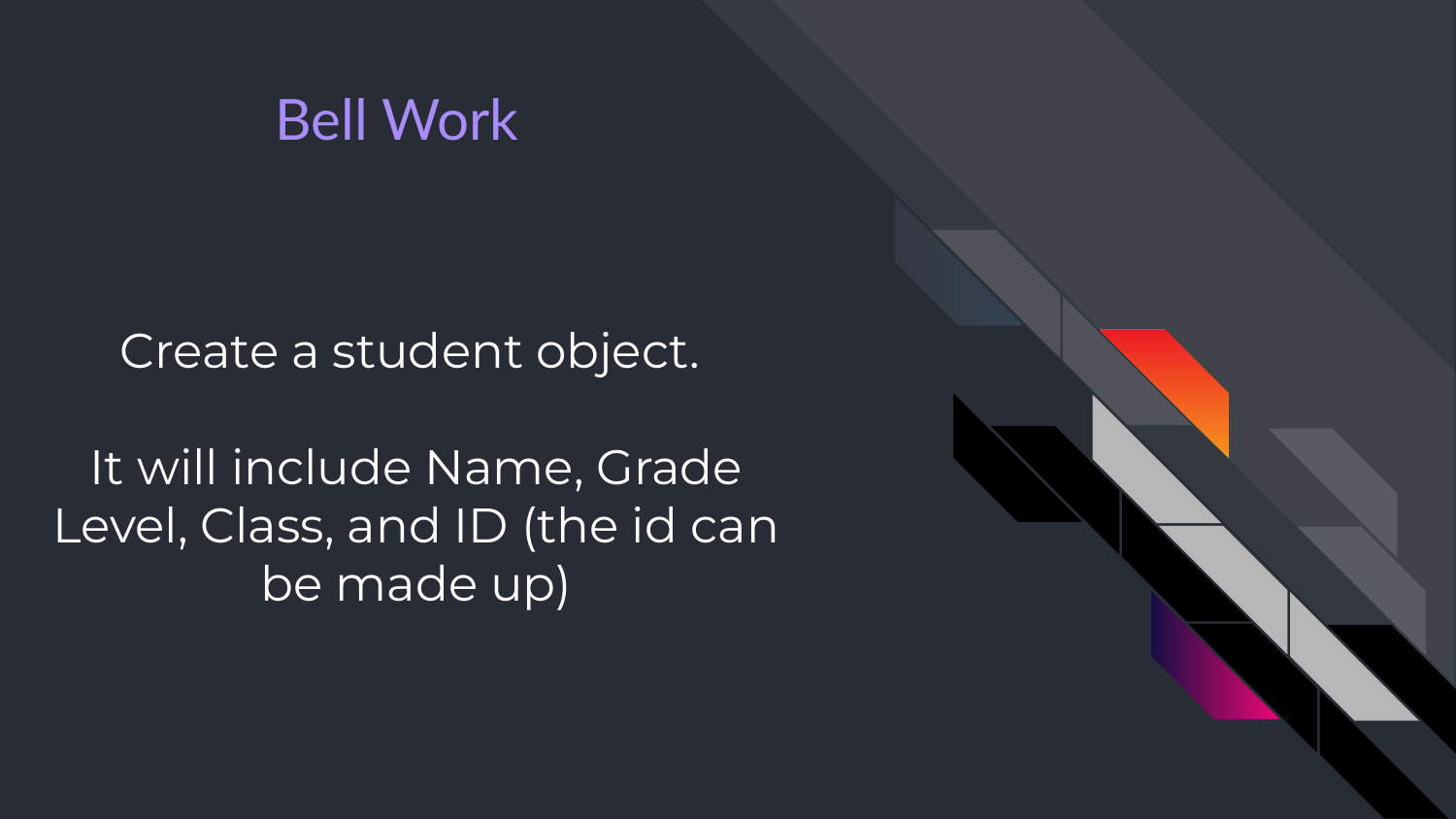

# Create a student object.

It will include Name, Grade Level, Class, and ID (the id can be made up)